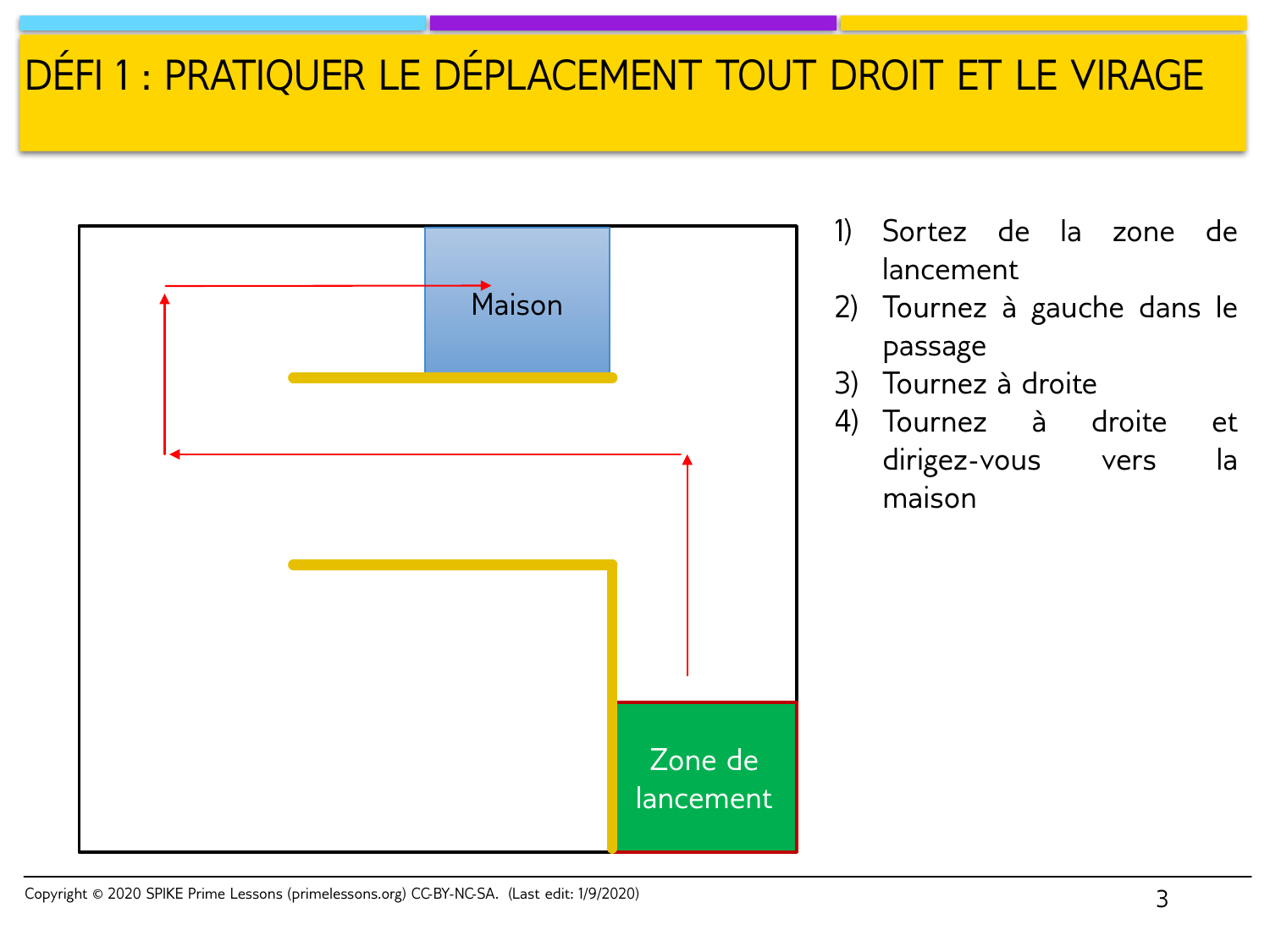

# Défi 1 : PRATIQUEr le déplacement tout droit et le virage
Sortez de la zone de lancement
Tournez à gauche dans le passage
Tournez à droite
Tournez à droite et dirigez-vous vers la maison

Maison
Zone de lancement
3
Copyright © 2020 SPIKE Prime Lessons (primelessons.org) CC-BY-NC-SA.  (Last edit: 1/9/2020)